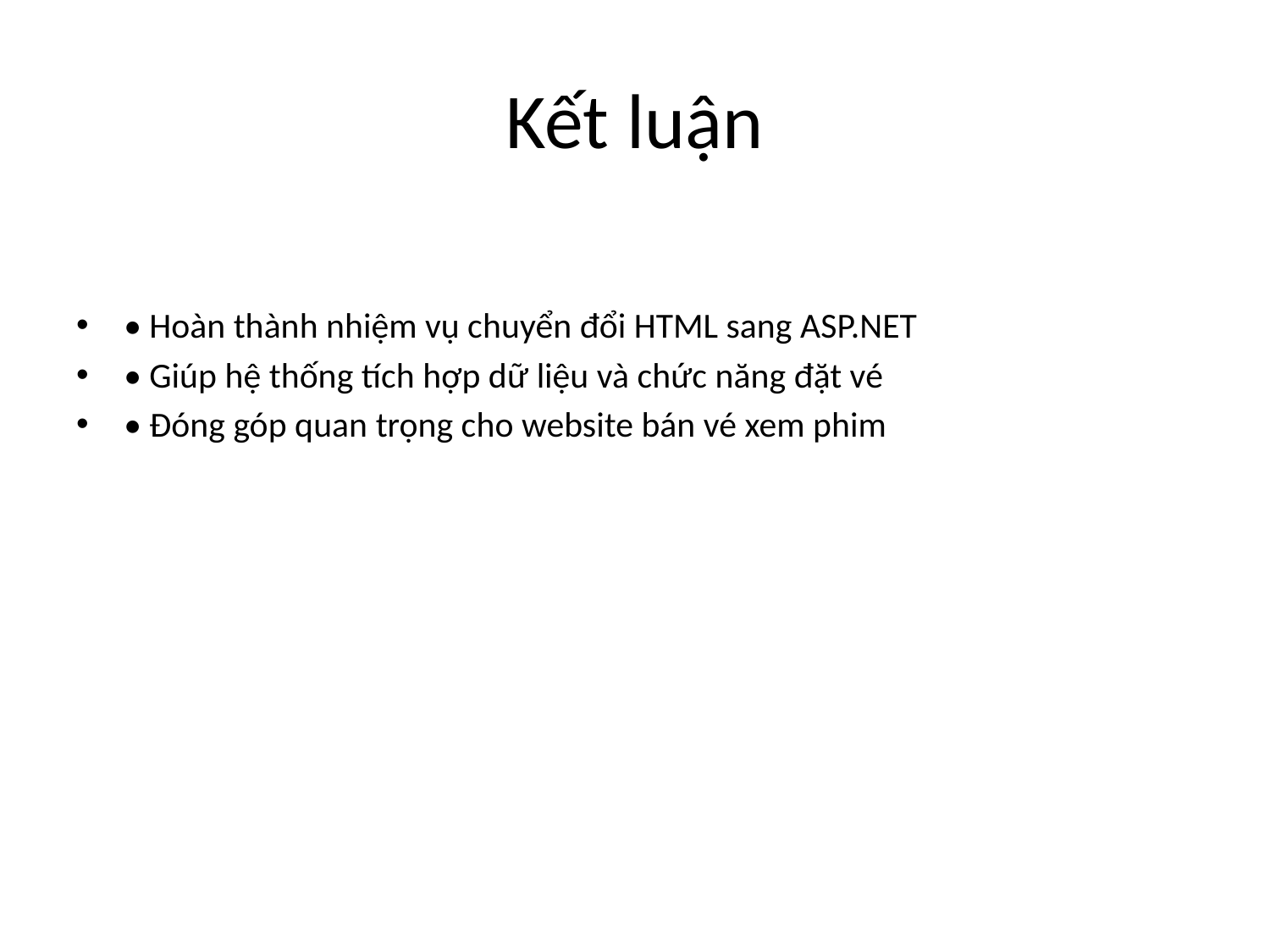

# Kết luận

• Hoàn thành nhiệm vụ chuyển đổi HTML sang ASP.NET
• Giúp hệ thống tích hợp dữ liệu và chức năng đặt vé
• Đóng góp quan trọng cho website bán vé xem phim